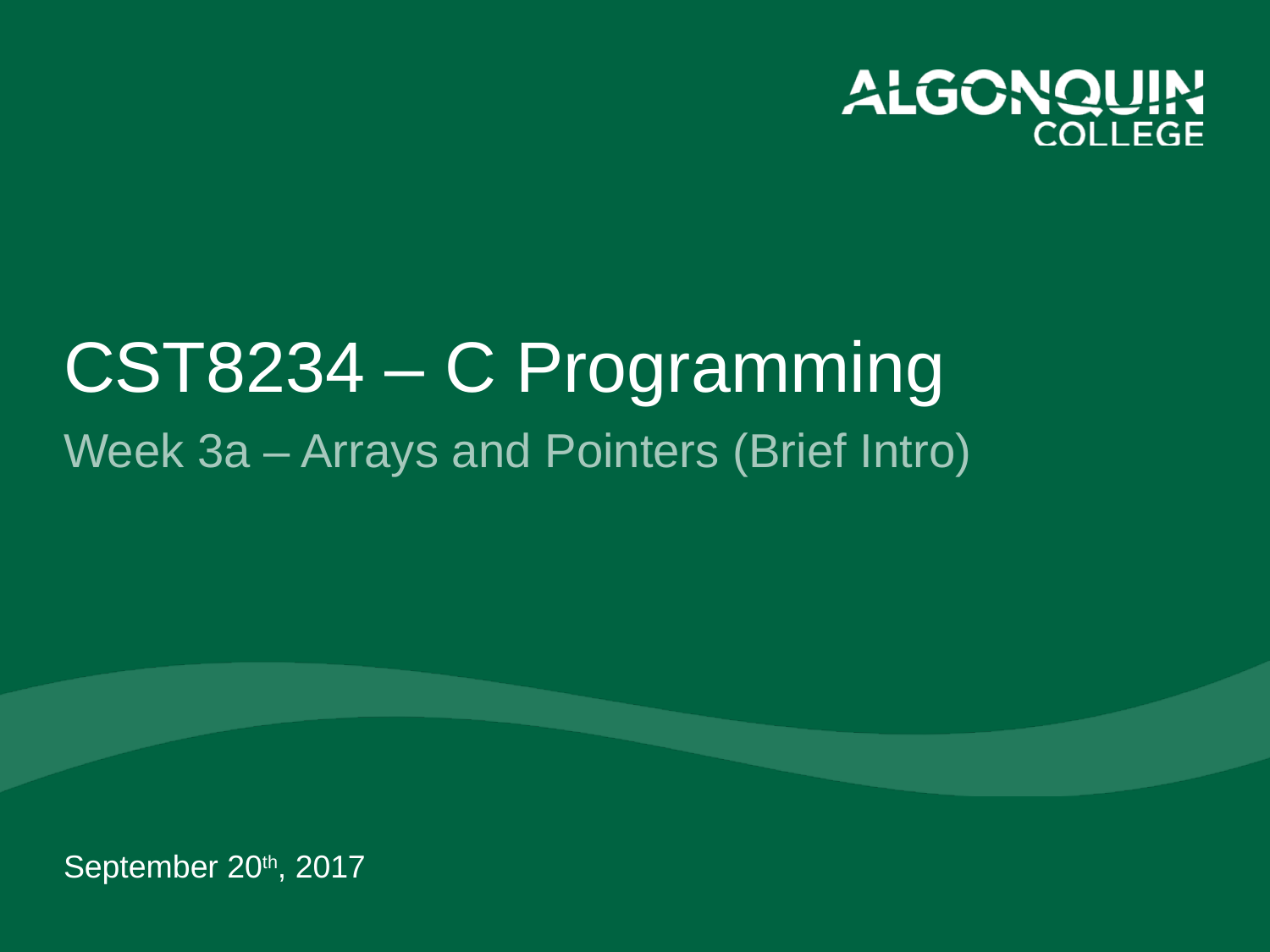

# CST8234 – C Programming
Week 3a – Arrays and Pointers (Brief Intro)
September 20th, 2017